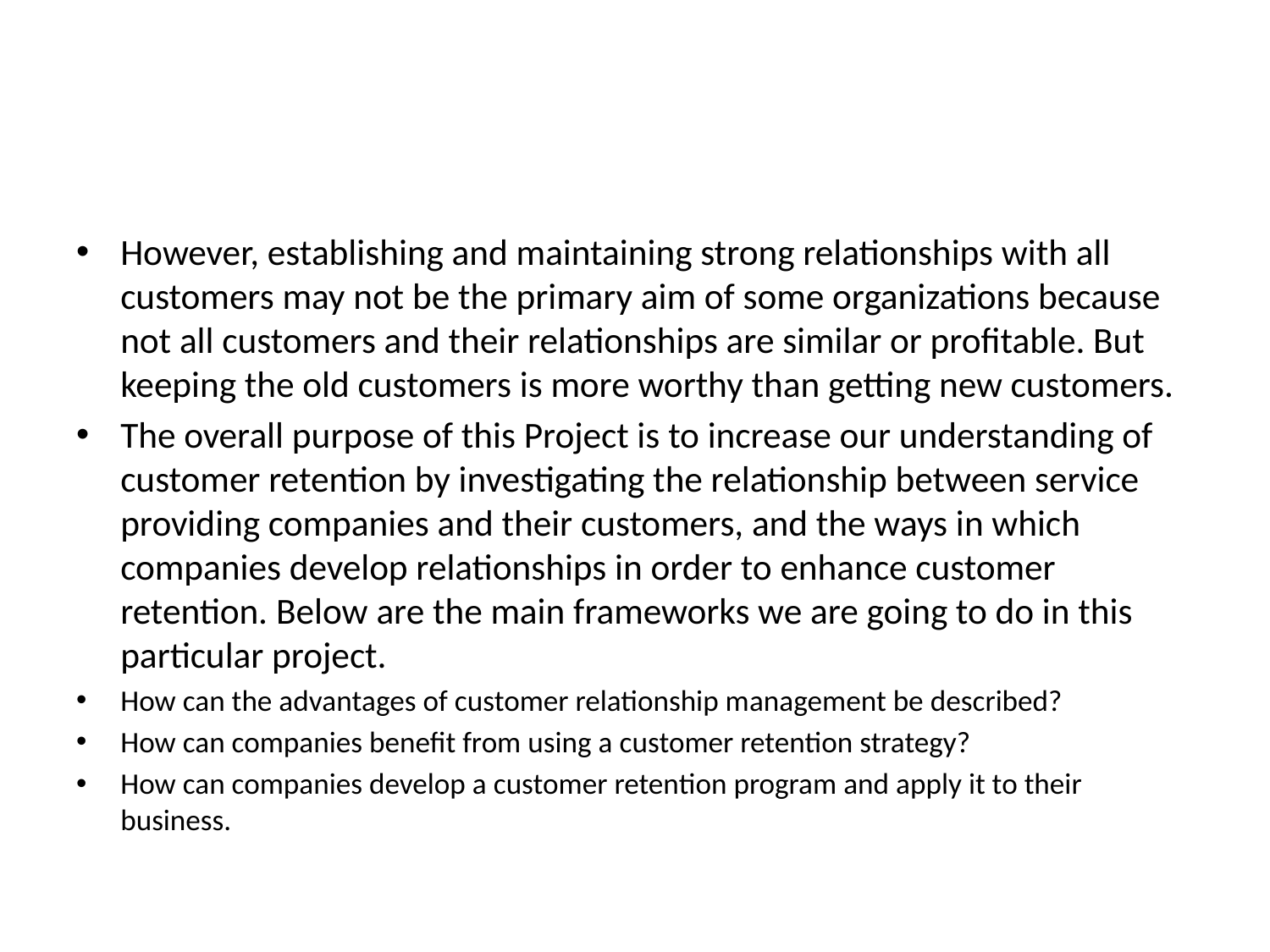

#
However, establishing and maintaining strong relationships with all customers may not be the primary aim of some organizations because not all customers and their relationships are similar or profitable. But keeping the old customers is more worthy than getting new customers.
The overall purpose of this Project is to increase our understanding of customer retention by investigating the relationship between service providing companies and their customers, and the ways in which companies develop relationships in order to enhance customer retention. Below are the main frameworks we are going to do in this particular project.
How can the advantages of customer relationship management be described?
How can companies benefit from using a customer retention strategy?
How can companies develop a customer retention program and apply it to their business.